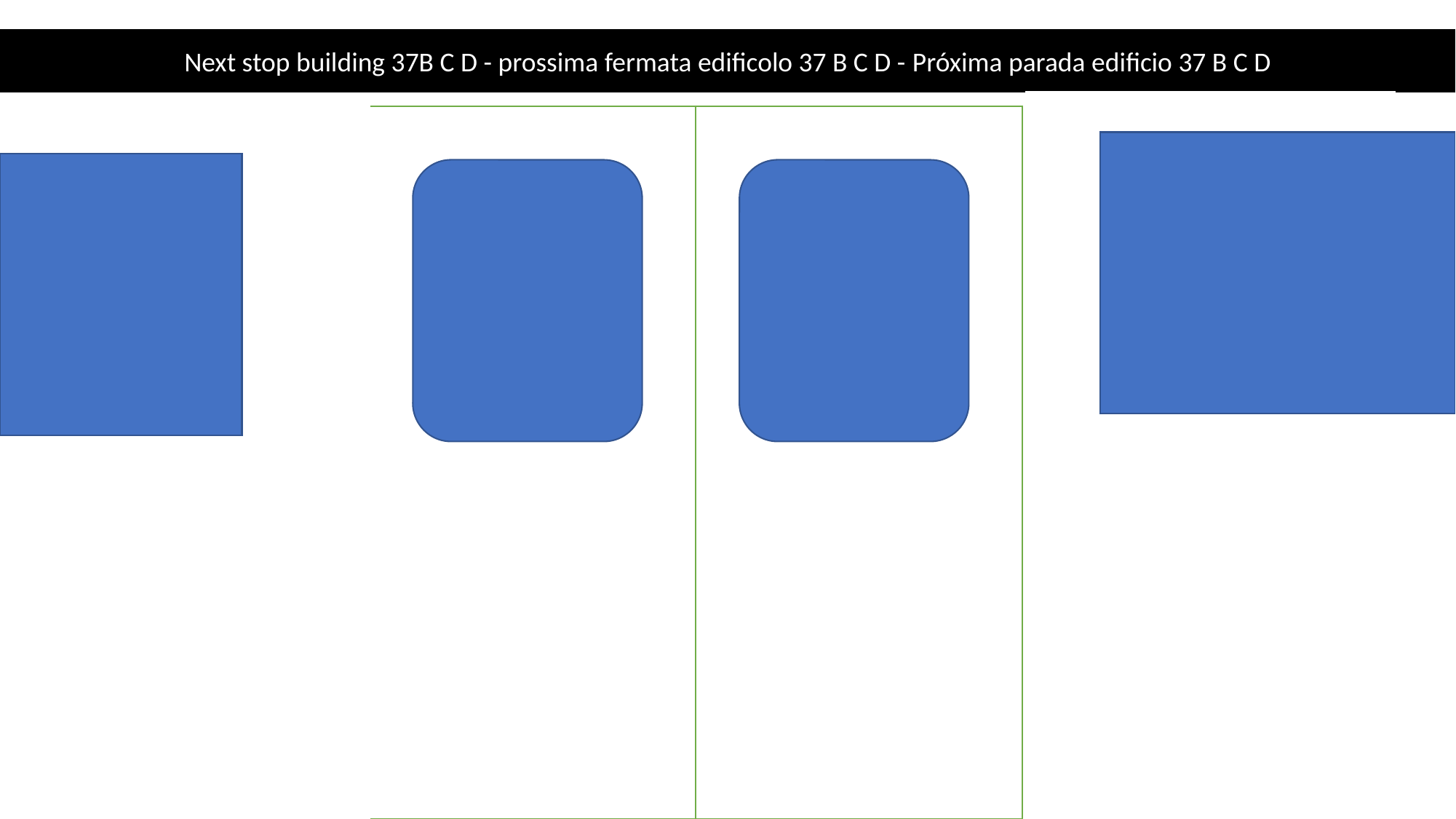

Next stop building 37B C D - prossima fermata edificolo 37 B C D - Próxima parada edificio 37 B C D